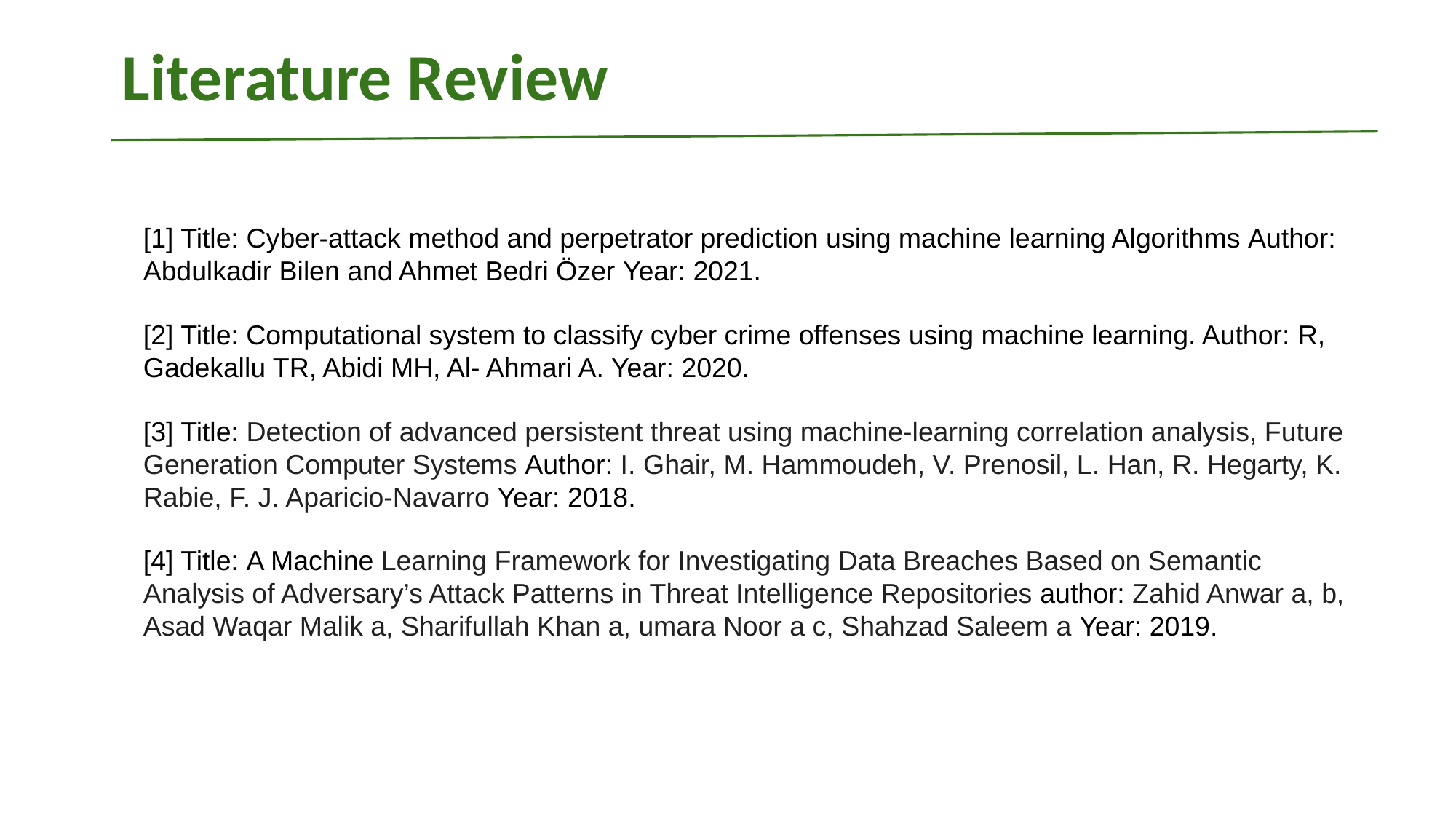

# Literature Review

[1] Title: Cyber-attack method and perpetrator prediction using machine learning Algorithms Author: Abdulkadir Bilen and Ahmet Bedri Özer Year: 2021.

[2] Title: Computational system to classify cyber crime offenses using machine learning. Author: R, Gadekallu TR, Abidi MH, Al- Ahmari A. Year: 2020.

[3] Title: Detection of advanced persistent threat using machine-learning correlation analysis, Future Generation Computer Systems Author: I. Ghair, M. Hammoudeh, V. Prenosil, L. Han, R. Hegarty, K. Rabie, F. J. Aparicio-Navarro Year: 2018.

[4] Title: A Machine Learning Framework for Investigating Data Breaches Based on Semantic Analysis of Adversary’s Attack Patterns in Threat Intelligence Repositories author: Zahid Anwar a, b, Asad Waqar Malik a, Sharifullah Khan a, umara Noor a c, Shahzad Saleem a Year: 2019.